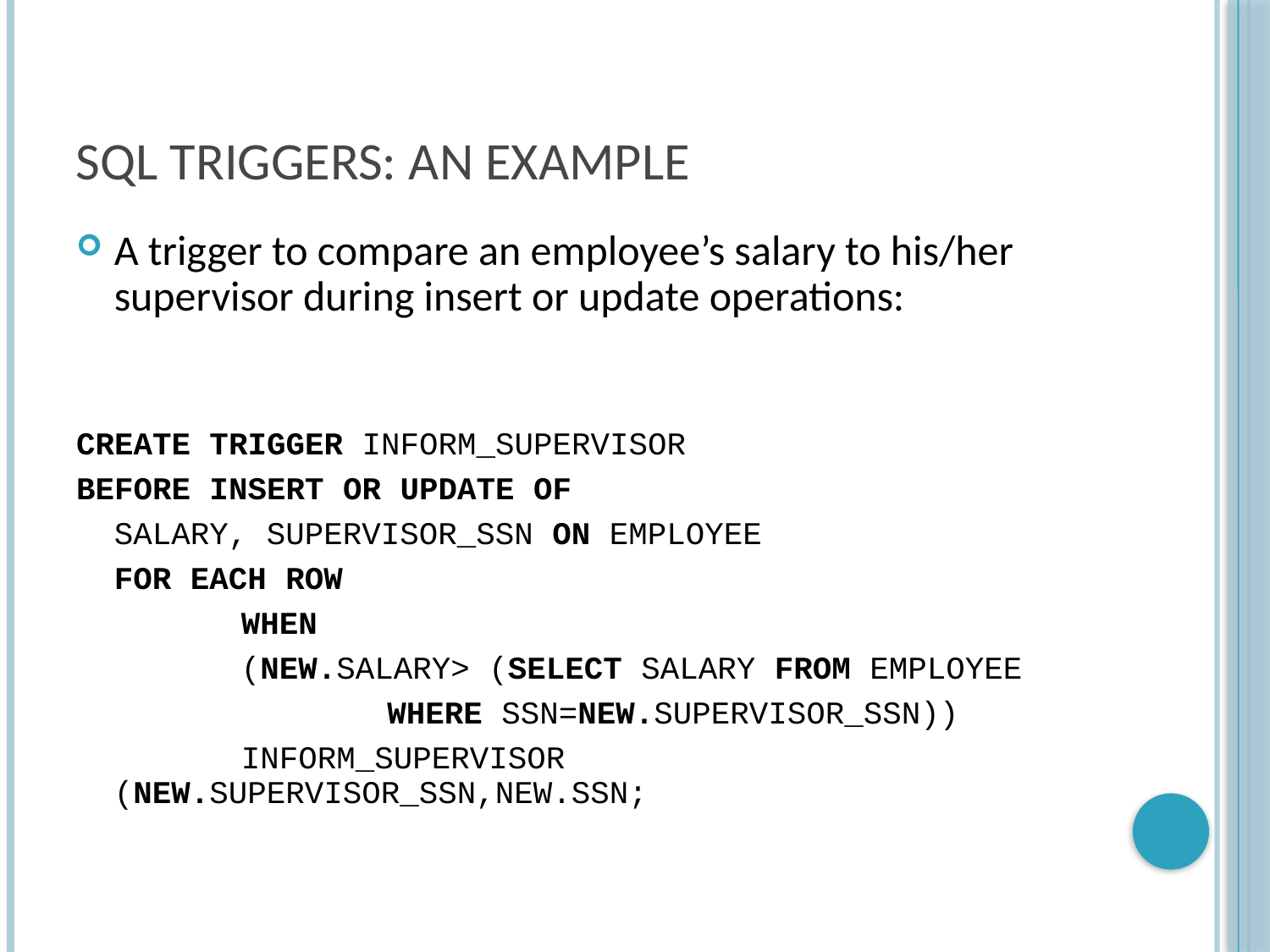

# SQL Triggers: An Example
A trigger to compare an employee’s salary to his/her supervisor during insert or update operations:

CREATE TRIGGER INFORM_SUPERVISOR
BEFORE INSERT OR UPDATE OF
	SALARY, SUPERVISOR_SSN ON EMPLOYEE
	FOR EACH ROW
		WHEN
		(NEW.SALARY> (SELECT SALARY FROM EMPLOYEE
               	 WHERE SSN=NEW.SUPERVISOR_SSN))
		INFORM_SUPERVISOR (NEW.SUPERVISOR_SSN,NEW.SSN;

Chapter 9-90